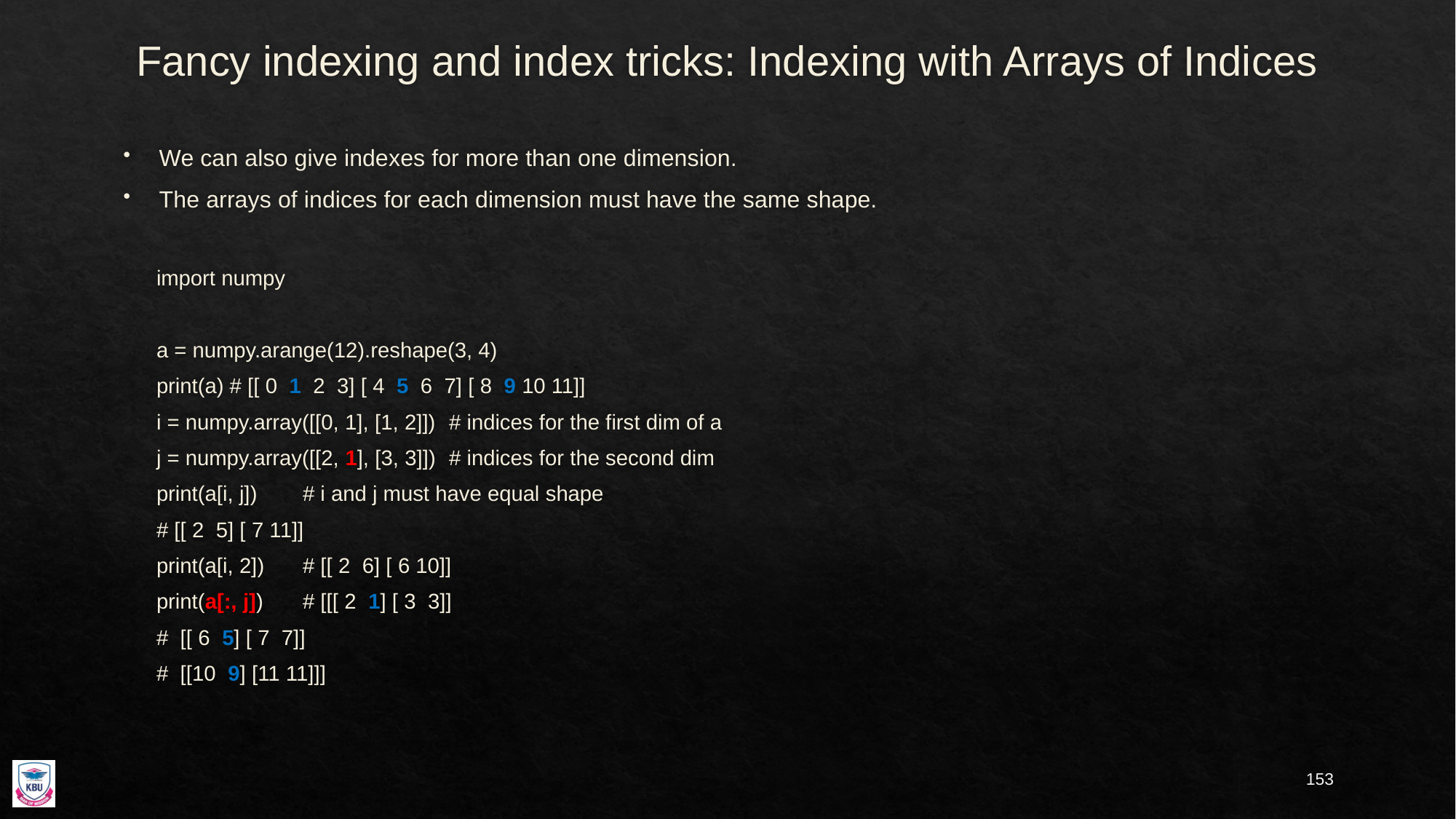

# Fancy indexing and index tricks: Indexing with Arrays of Indices
We can also give indexes for more than one dimension.
The arrays of indices for each dimension must have the same shape.

import numpy

a = numpy.arange(12).reshape(3, 4)
print(a)						# [[ 0  1  2  3] [ 4  5  6  7] [ 8  9 10 11]]
i = numpy.array([[0, 1], [1, 2]])		# indices for the first dim of a
j = numpy.array([[2, 1], [3, 3]])		# indices for the second dim
print(a[i, j])					# i and j must have equal shape
							# [[ 2  5] [ 7 11]]
print(a[i, 2])					# [[ 2  6] [ 6 10]]
print(a[:, j])					# [[[ 2  1] [ 3  3]]
							#  [[ 6  5] [ 7  7]]
							#  [[10  9] [11 11]]]
153